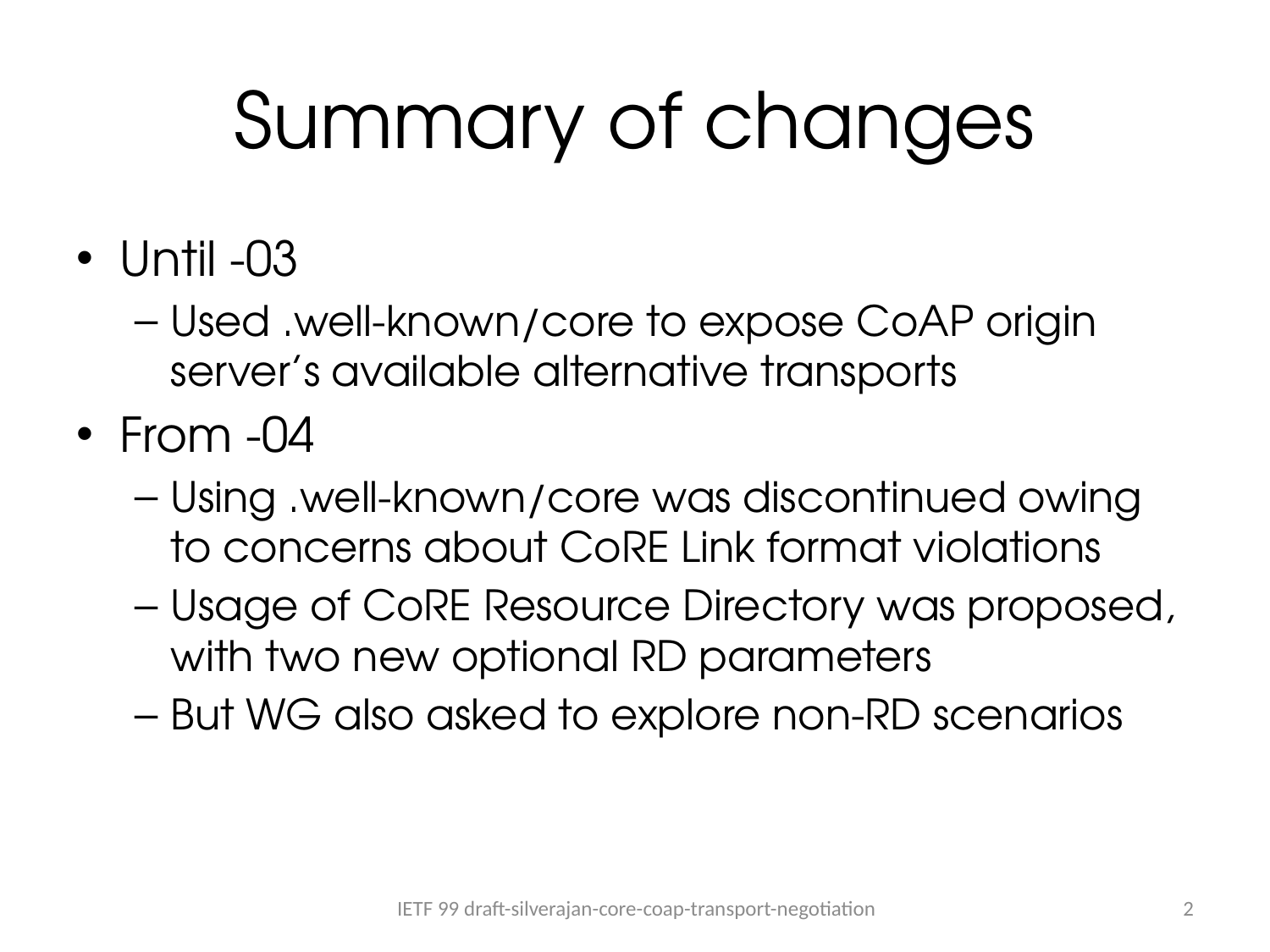

# Summary of changes
Until -03
Used .well-known/core to expose CoAP origin server’s available alternative transports
From -04
Using .well-known/core was discontinued owing to concerns about CoRE Link format violations
Usage of CoRE Resource Directory was proposed, with two new optional RD parameters
But WG also asked to explore non-RD scenarios

IETF 99 draft-silverajan-core-coap-transport-negotiation
2